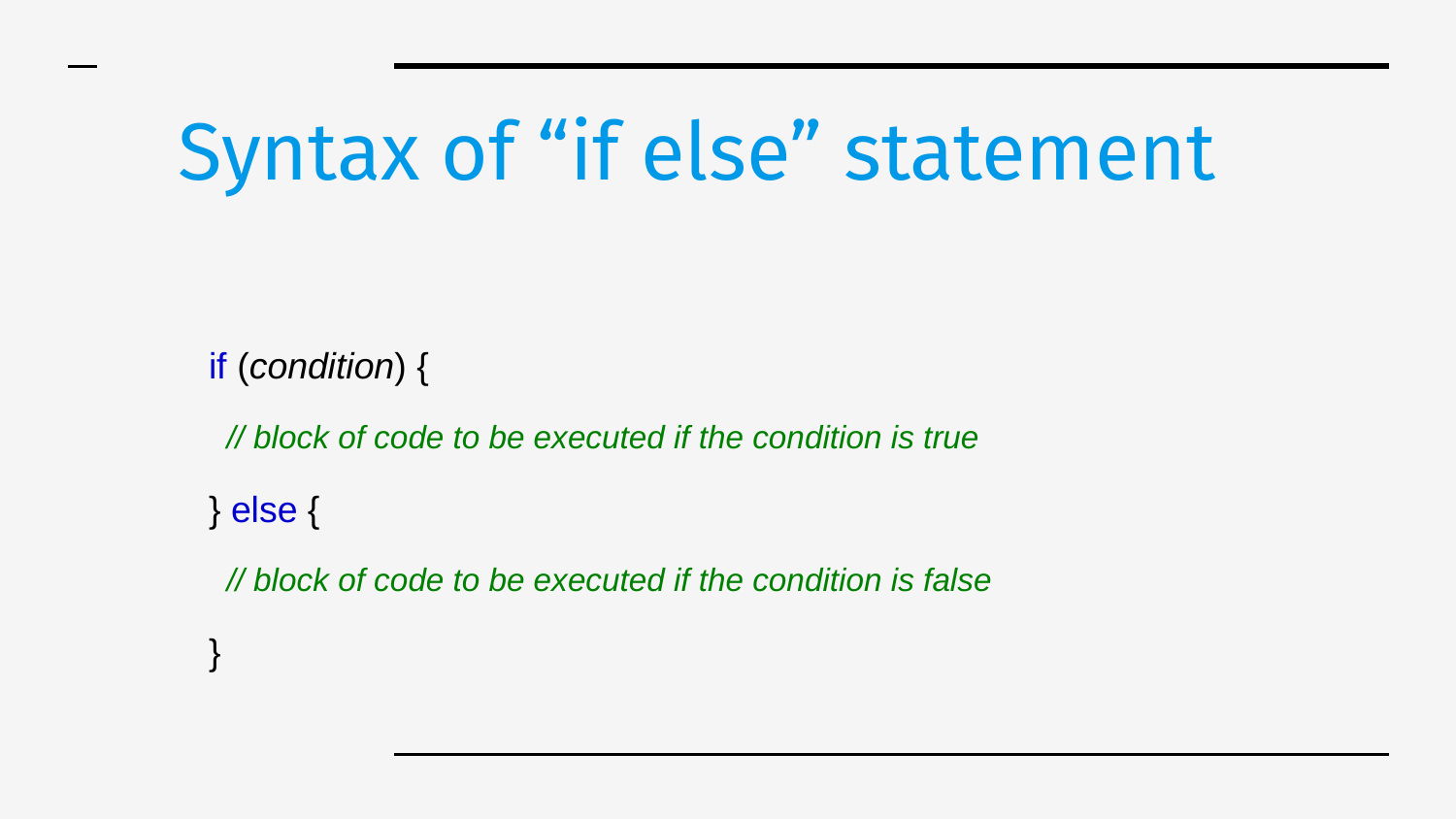

# Syntax of “if else” statement
if (condition) {
  // block of code to be executed if the condition is true
} else {
  // block of code to be executed if the condition is false
}